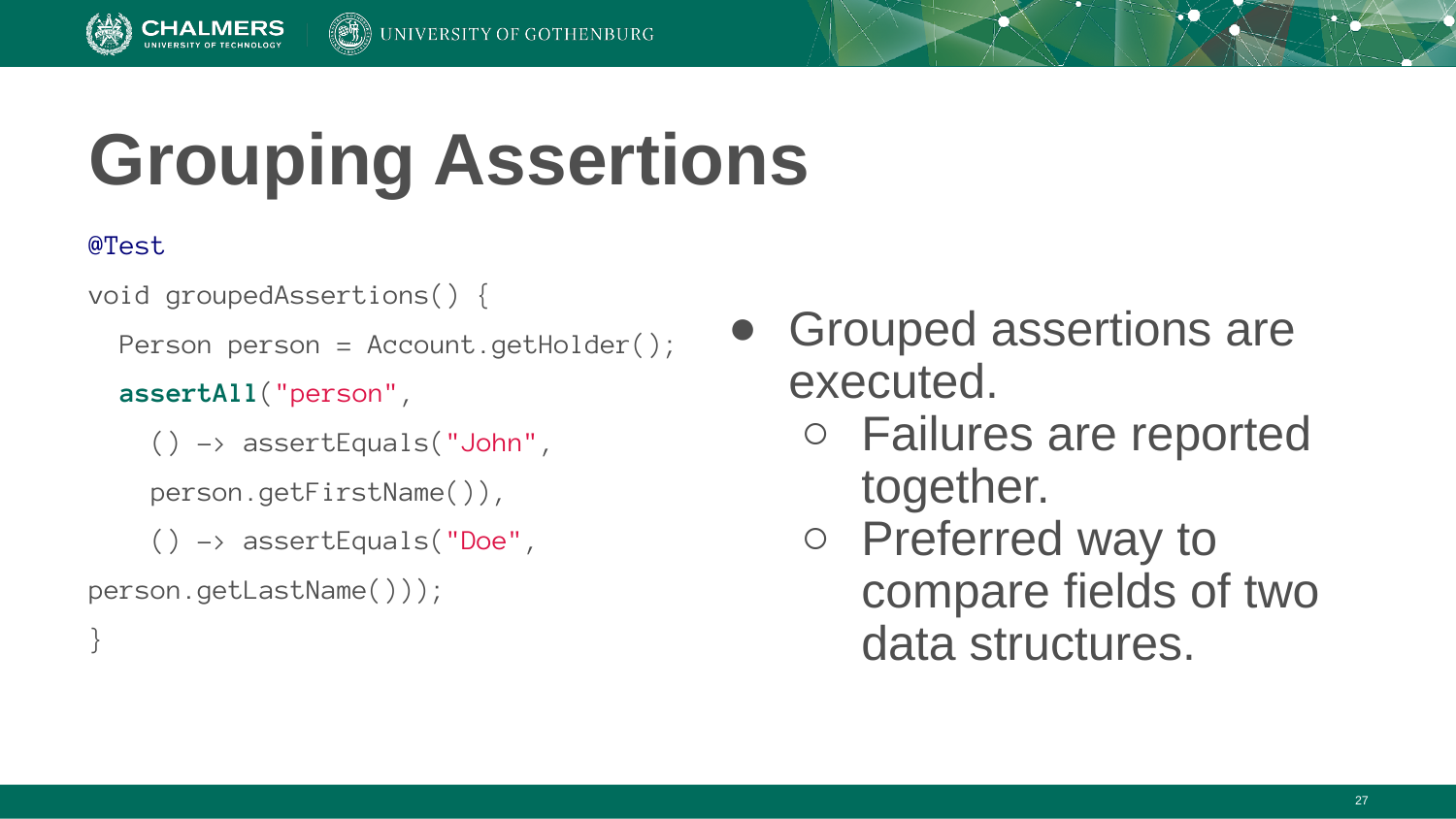

# Grouping Assertions
Grouped assertions are executed.
Failures are reported together.
Preferred way to compare fields of two data structures.
@Test
void groupedAssertions() {
  Person person = Account.getHolder();
  assertAll("person",
    () -> assertEquals("John",             person.getFirstName()),
    () -> assertEquals("Doe", person.getLastName()));
}

27